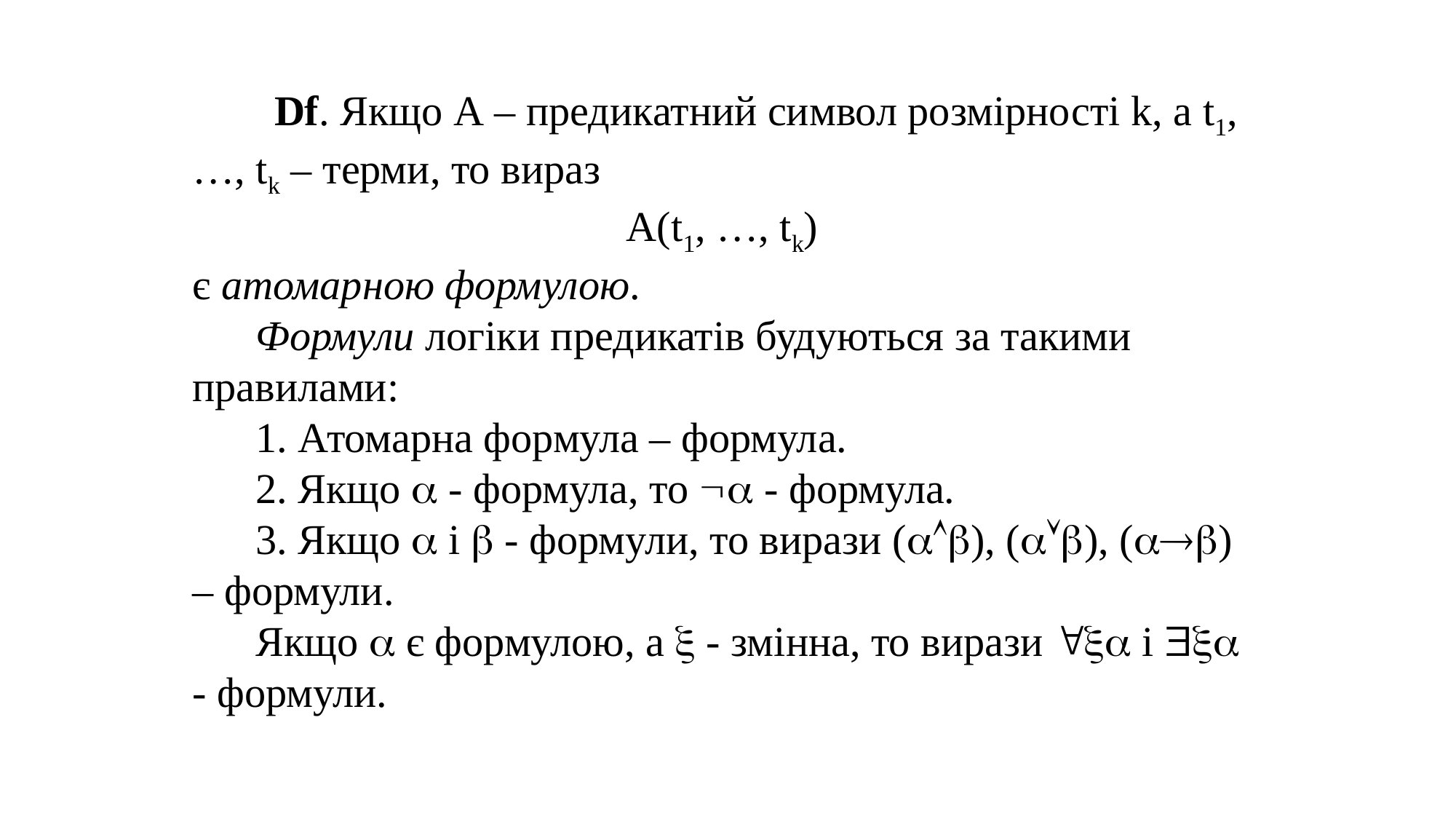

Df. Якщо А – предикатний символ розмірності k, а t1, …, tk – терми, то вираз
А(t1, …, tk)
є атомарною формулою.
      Формули логіки предикатів будуються за такими правилами:
      1. Атомарна формула – формула.
      2. Якщо α - формула, то ¬α - формула.
      3. Якщо α і β - формули, то вирази (α∧β), (α∨β), (α→β) – формули.
      Якщо α є формулою, а ξ - змінна, то вирази ∀ξα і ∃ξα - формули.